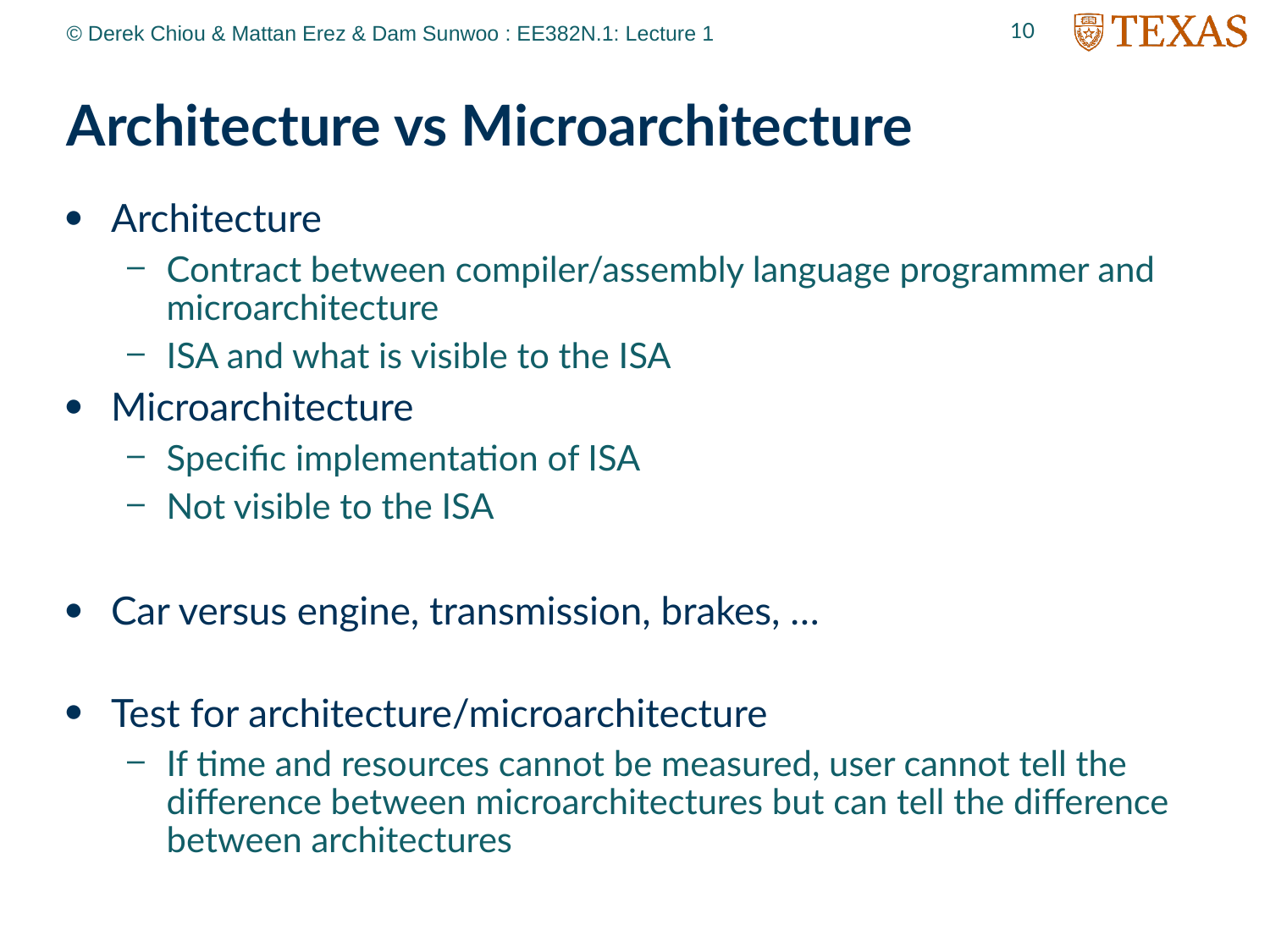

10
© Derek Chiou & Mattan Erez & Dam Sunwoo : EE382N.1: Lecture 1
# Architecture vs Microarchitecture
Architecture
Contract between compiler/assembly language programmer and microarchitecture
ISA and what is visible to the ISA
Microarchitecture
Specific implementation of ISA
Not visible to the ISA

Car versus engine, transmission, brakes, …

Test for architecture/microarchitecture
If time and resources cannot be measured, user cannot tell the difference between microarchitectures but can tell the difference between architectures